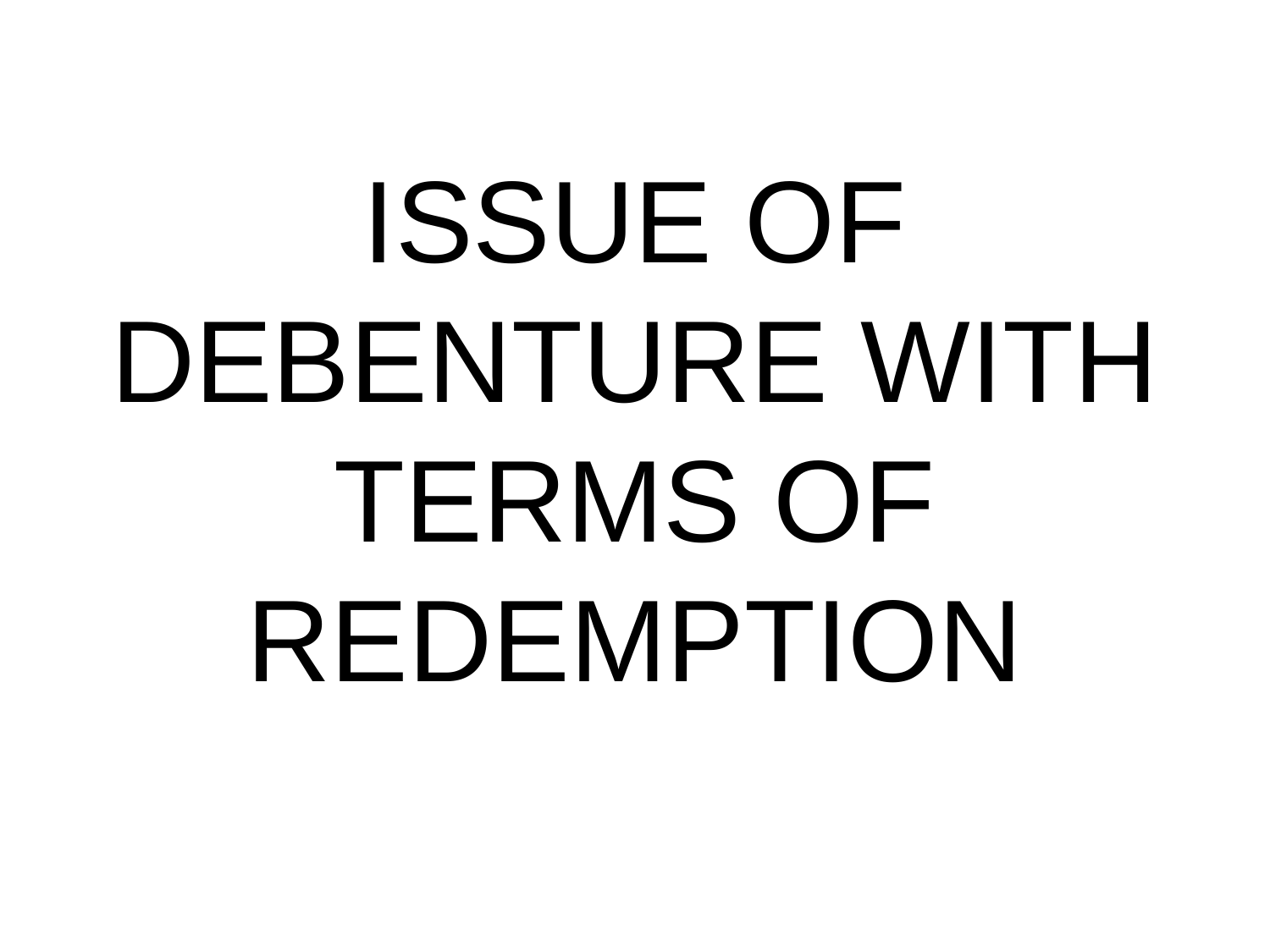

# ISSUE OF DEBENTURE WITH TERMS OF REDEMPTION